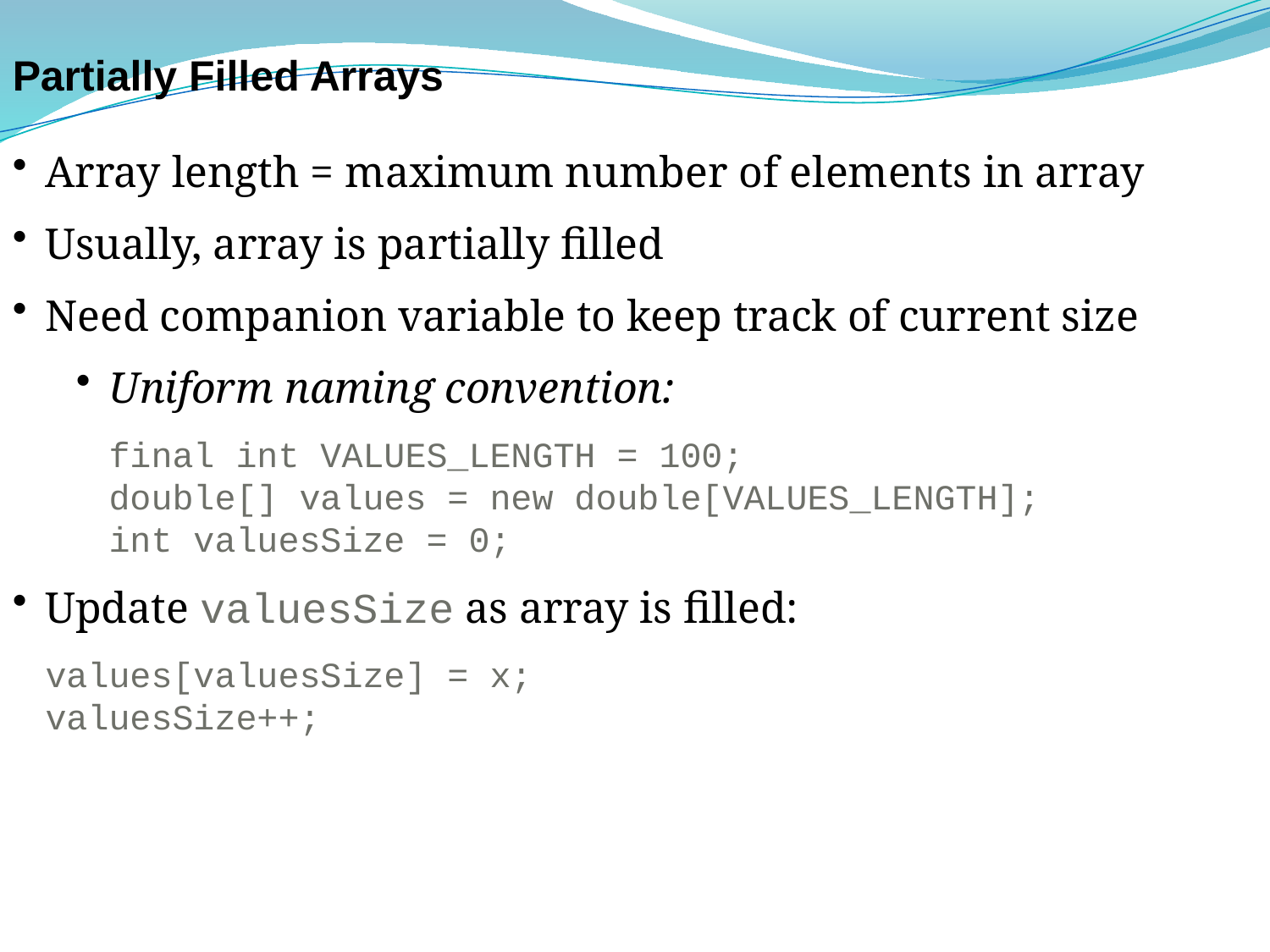

Partially Filled Arrays
Array length = maximum number of elements in array
Usually, array is partially filled
Need companion variable to keep track of current size
Uniform naming convention:
final int VALUES_LENGTH = 100;
double[] values = new double[VALUES_LENGTH];
int valuesSize = 0;
Update valuesSize as array is filled:
values[valuesSize] = x;
valuesSize++;